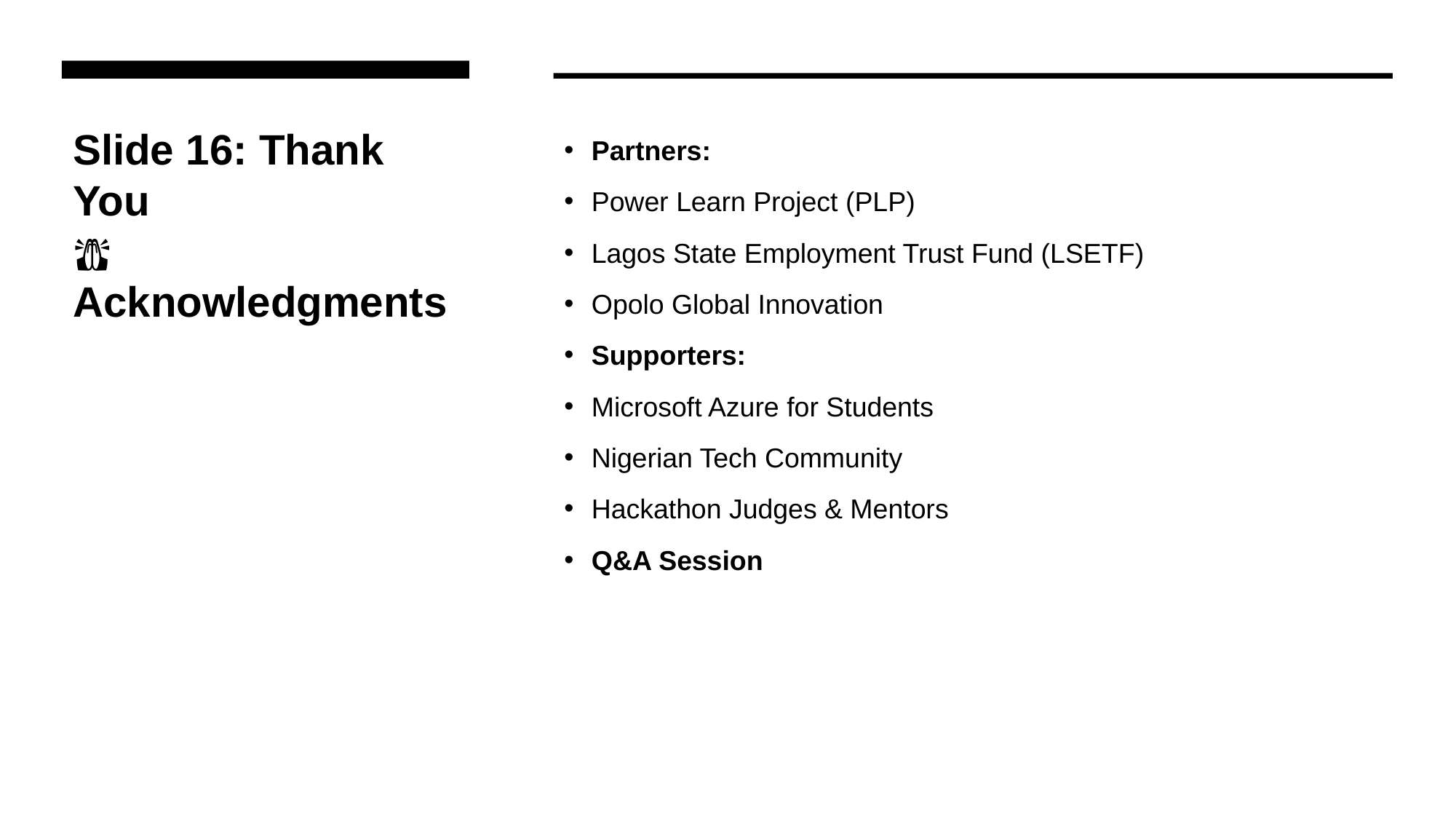

# Slide 16: Thank You 🙏 Acknowledgments
Partners:
Power Learn Project (PLP)
Lagos State Employment Trust Fund (LSETF)
Opolo Global Innovation
Supporters:
Microsoft Azure for Students
Nigerian Tech Community
Hackathon Judges & Mentors
Q&A Session